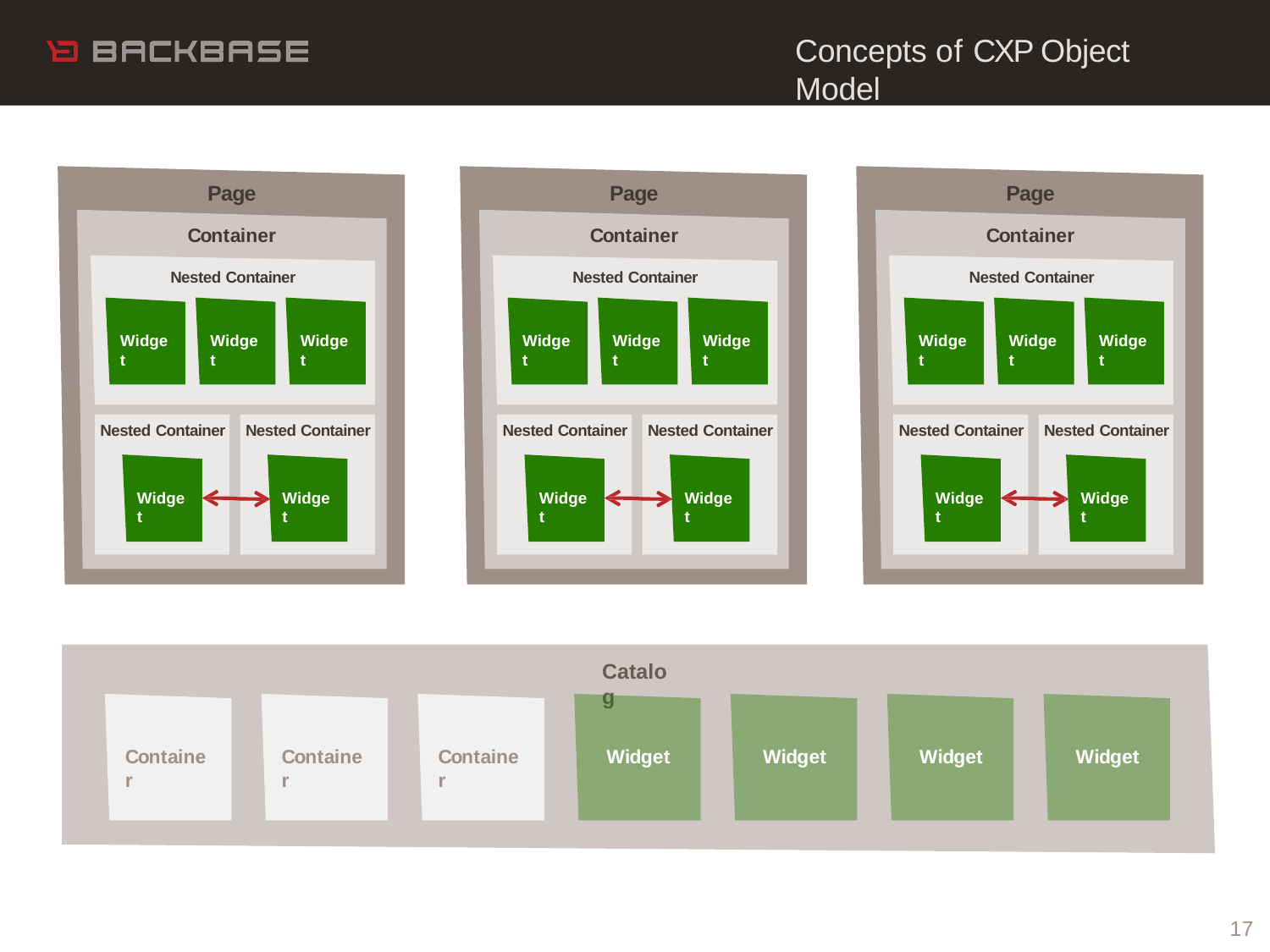

# Concepts of CXP Object Model

Page
Container
Page
Container
Page
Container

Nested Container
Nested Container
Nested Container

Widget
Widget
Widget
Widget
Widget
Widget
Widget
Widget
Widget

Nested Container
Nested Container
Nested Container
Nested Container
Nested Container
Nested Container

Widget
Widget
Widget
Widget
Widget
Widget

Catalog

Container
Container
Container
Widget
Widget
Widget
Widget
17